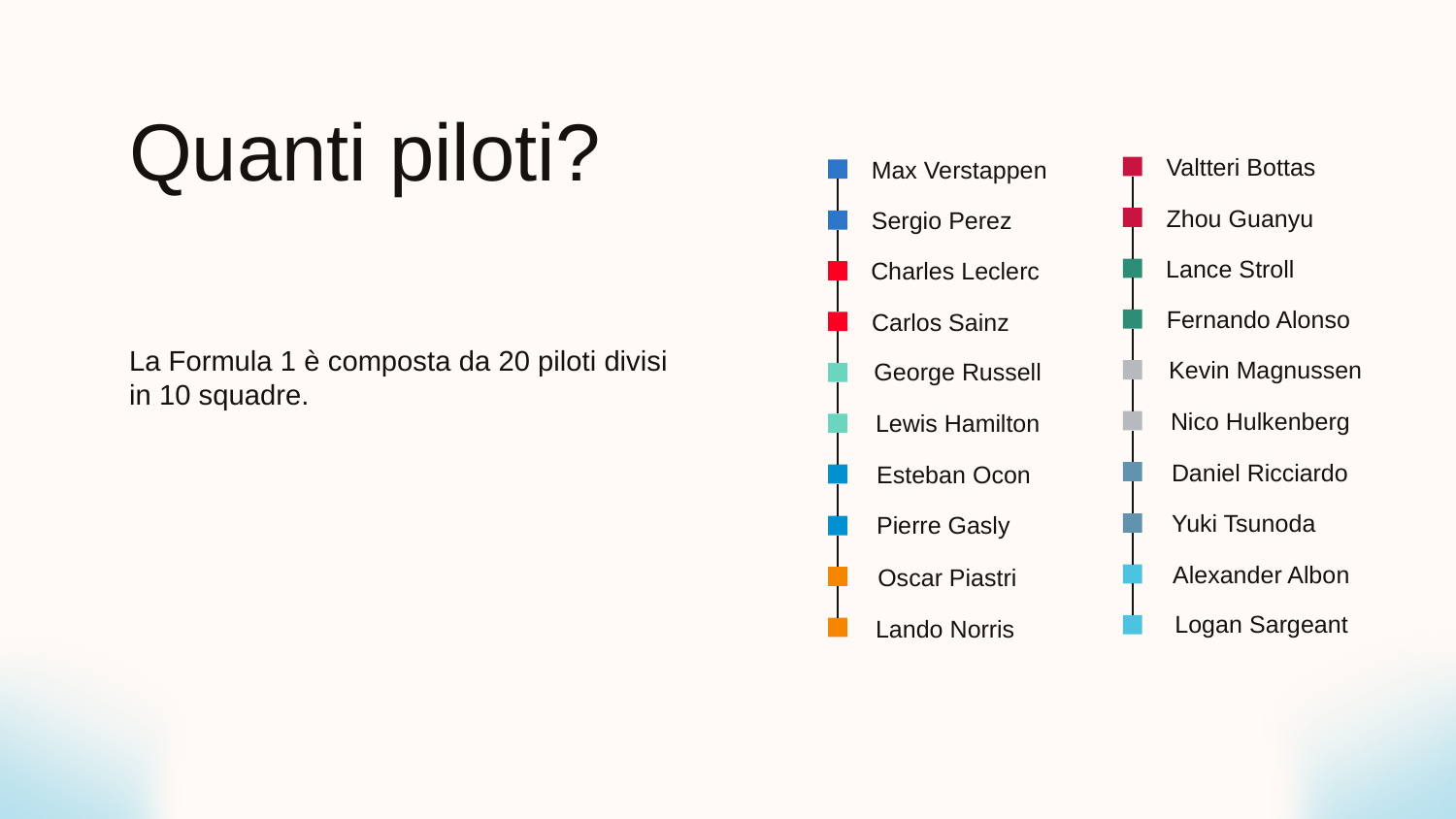

# Quanti piloti?
Valtteri Bottas
Max Verstappen

Zhou Guanyu
Sergio Perez

Lance Stroll
Charles Leclerc

Fernando Alonso
Carlos Sainz

Kevin Magnussen
George Russell

Nico Hulkenberg
Lewis Hamilton

Daniel Ricciardo
Esteban Ocon

Yuki Tsunoda
Pierre Gasly

Alexander Albon
Oscar Piastri

Logan Sargeant
Lando Norris

La Formula 1 è composta da 20 piloti divisi in 10 squadre.